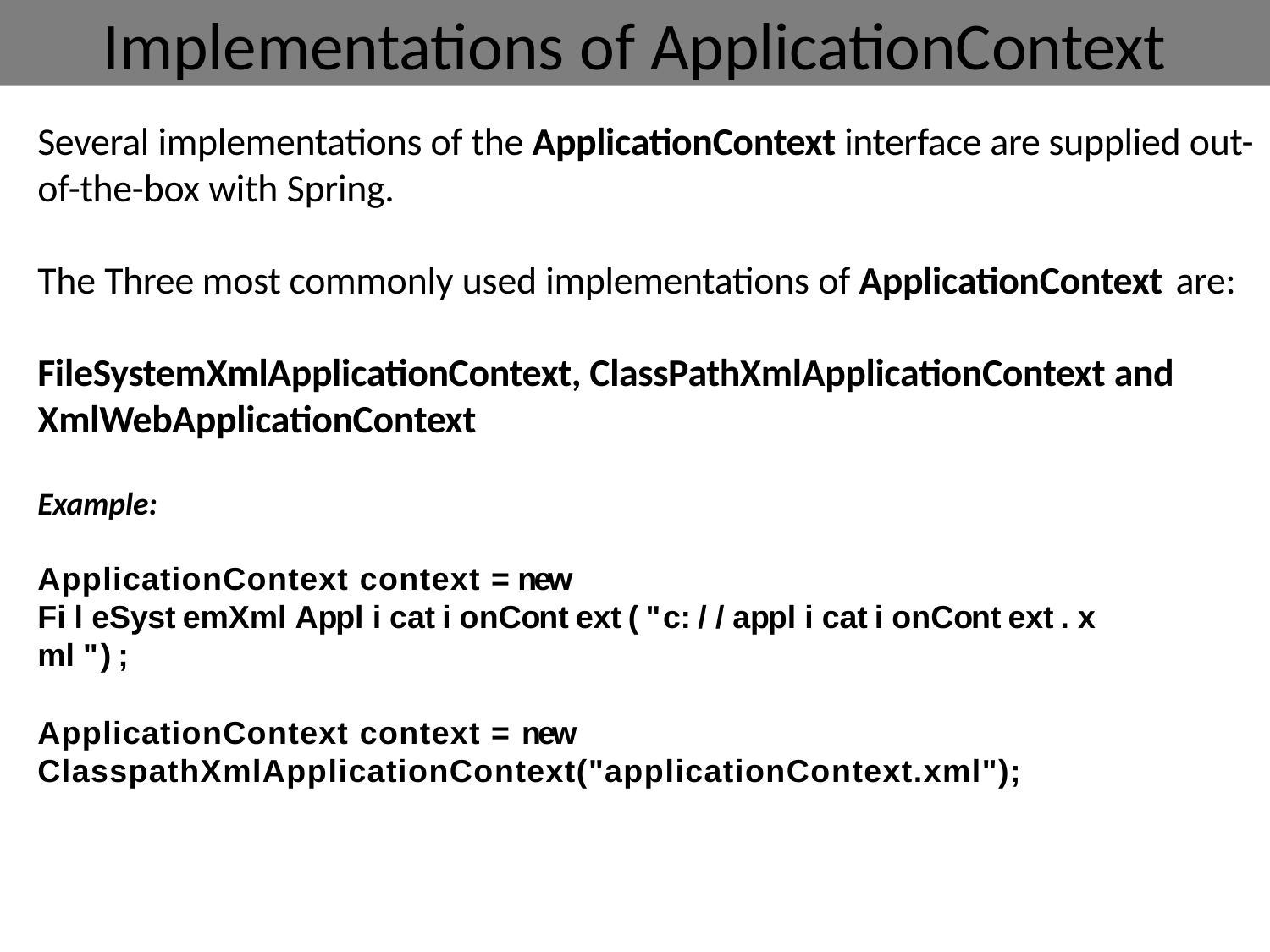

# Implementations of ApplicationContext
Several implementations of the ApplicationContext interface are supplied out-  of-the-box with Spring.

The Three most commonly used implementations of ApplicationContext are:

FileSystemXmlApplicationContext, ClassPathXmlApplicationContext and  XmlWebApplicationContext

Example:

ApplicationContext context = new  FileSystemXmlApplicationContext("c://applicationContext.xml");

ApplicationContext context = new
ClasspathXmlApplicationContext("applicationContext.xml");